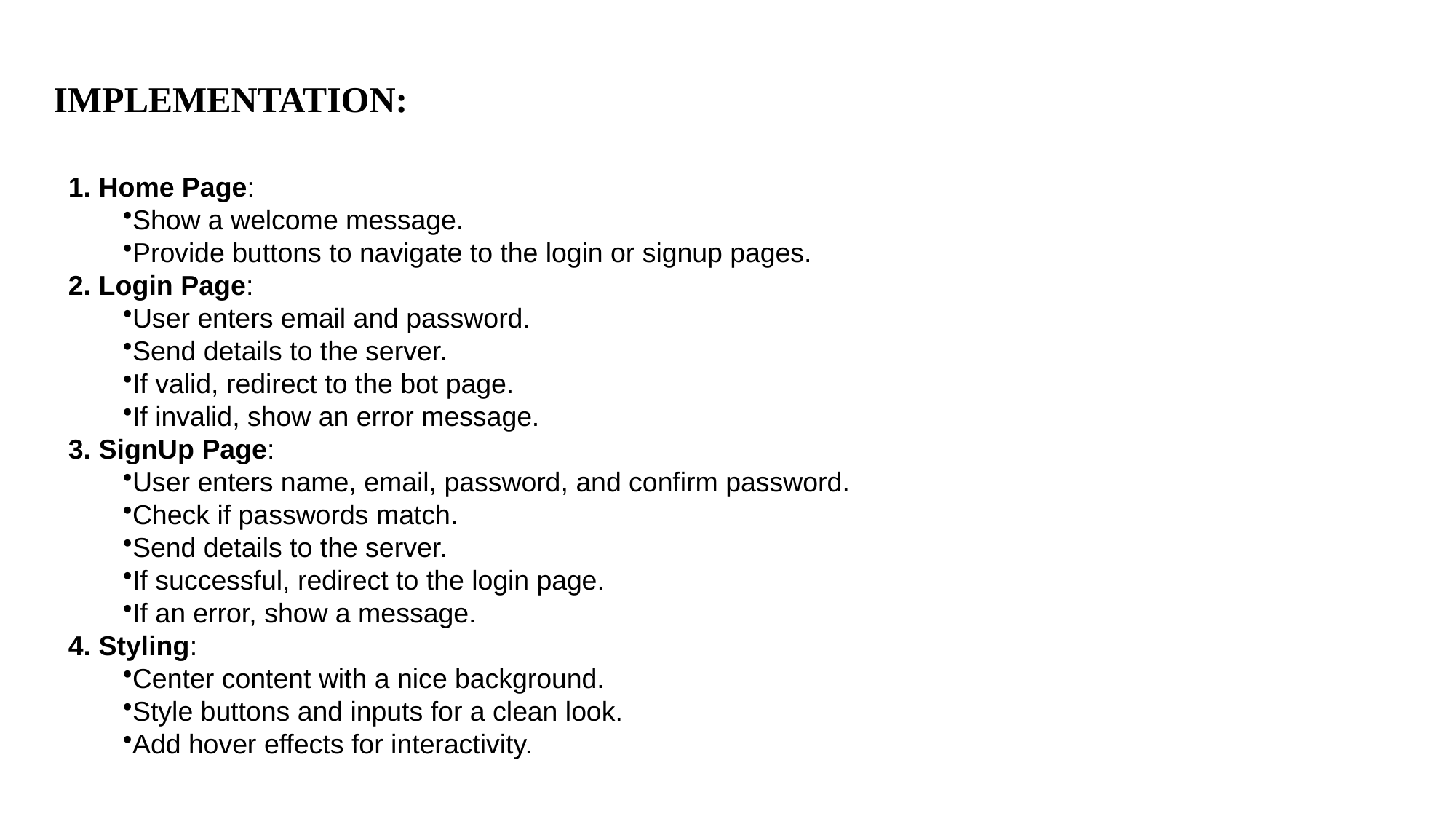

# IMPLEMENTATION:

 Home Page:
Show a welcome message.
Provide buttons to navigate to the login or signup pages.
 Login Page:
User enters email and password.
Send details to the server.
If valid, redirect to the bot page.
If invalid, show an error message.
 SignUp Page:
User enters name, email, password, and confirm password.
Check if passwords match.
Send details to the server.
If successful, redirect to the login page.
If an error, show a message.
 Styling:
Center content with a nice background.
Style buttons and inputs for a clean look.
Add hover effects for interactivity.